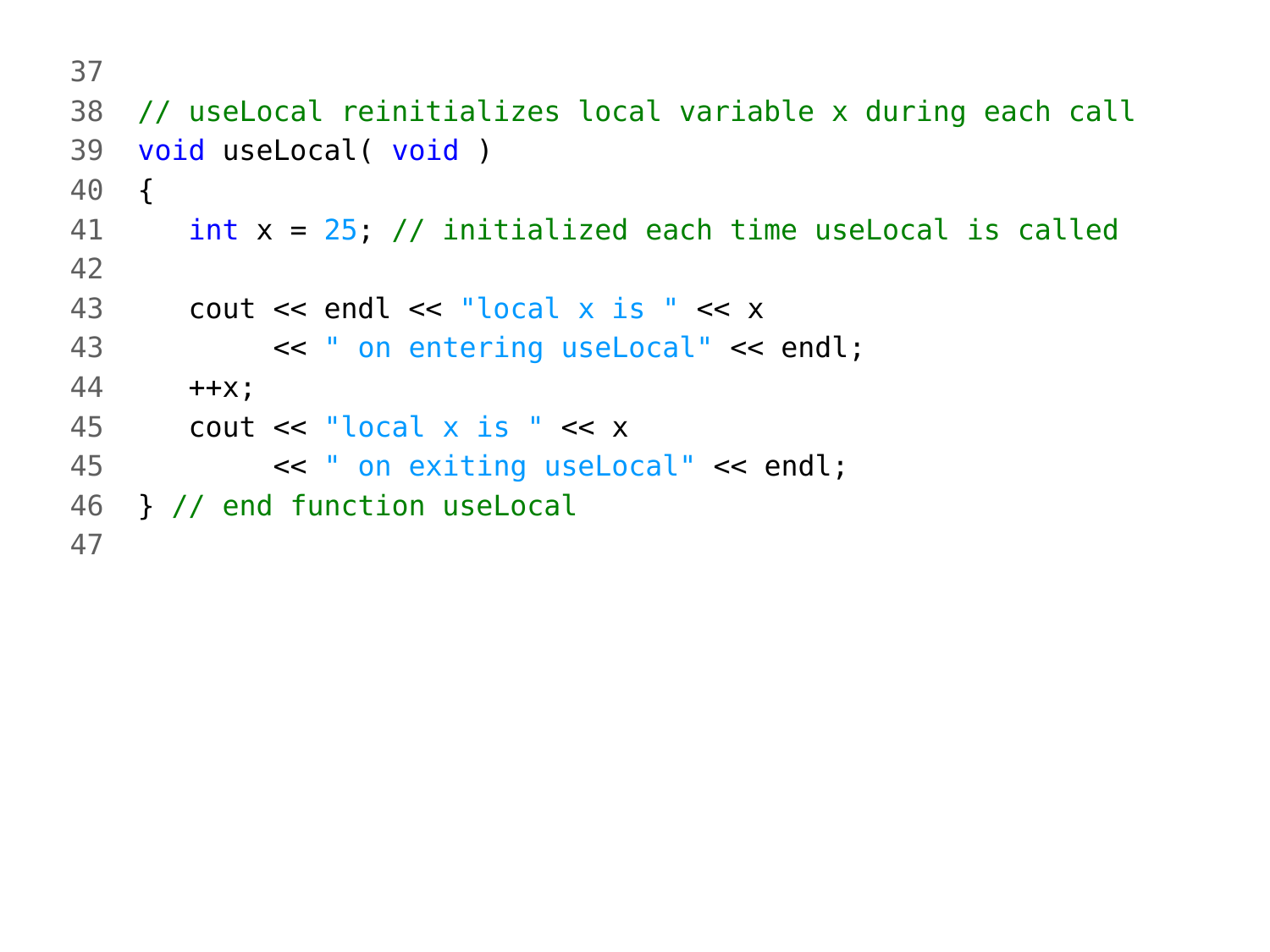

37
38  // useLocal reinitializes local variable x during each call
39  void useLocal( void )
40  {
41     int x = 25; // initialized each time useLocal is called
42
43     cout << endl << "local x is " << x
43          << " on entering useLocal" << endl;
44     ++x;
45     cout << "local x is " << x
45          << " on exiting useLocal" << endl;
46  } // end function useLocal
47